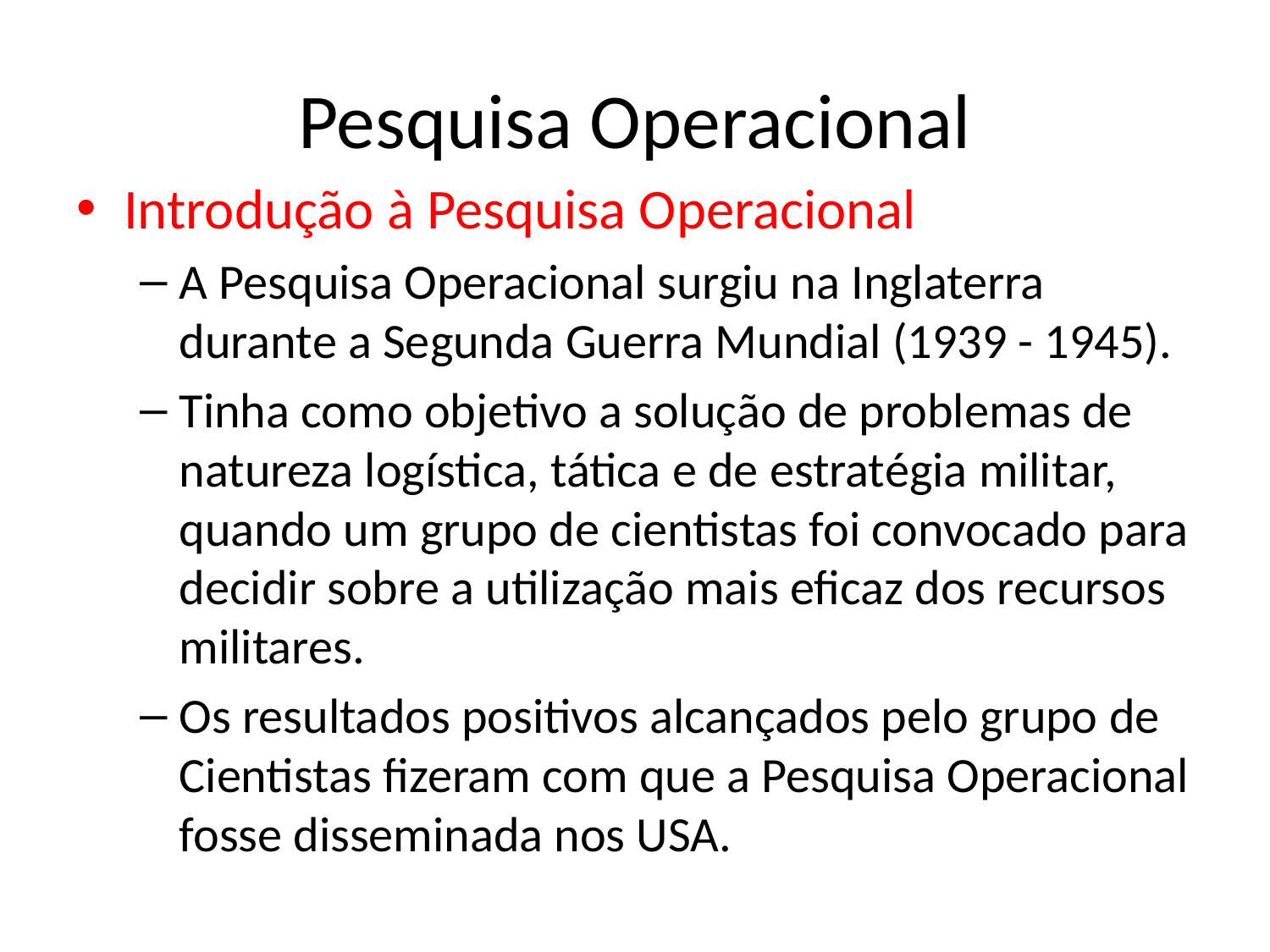

# Pesquisa Operacional
Introdução à Pesquisa Operacional
A Pesquisa Operacional surgiu na Inglaterra durante a Segunda Guerra Mundial (1939 - 1945).
Tinha como objetivo a solução de problemas de natureza logística, tática e de estratégia militar, quando um grupo de cientistas foi convocado para decidir sobre a utilização mais eficaz dos recursos militares.
Os resultados positivos alcançados pelo grupo de Cientistas fizeram com que a Pesquisa Operacional fosse disseminada nos USA.